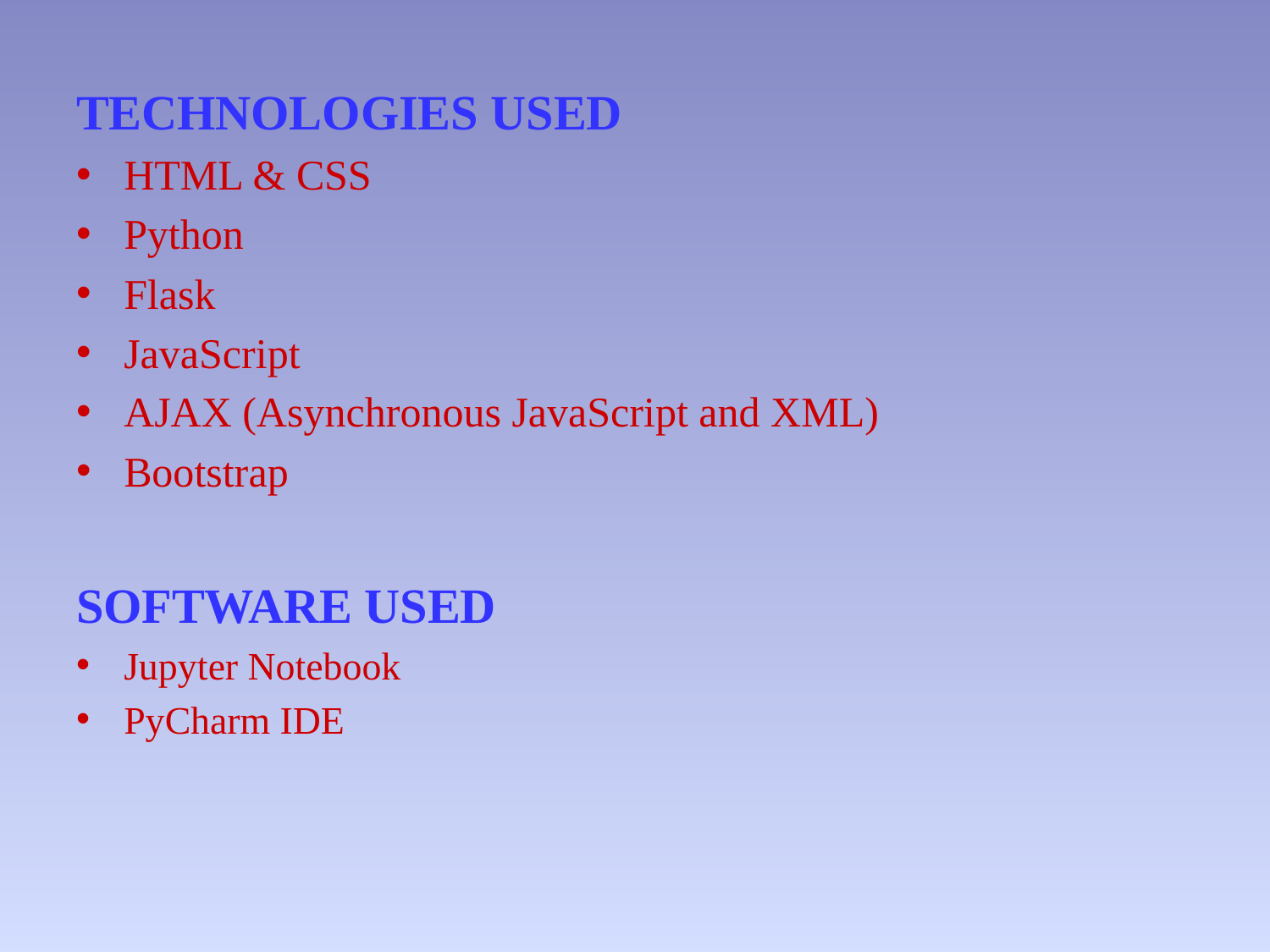

TECHNOLOGIES USED
HTML & CSS
Python
Flask
JavaScript
AJAX (Asynchronous JavaScript and XML)
Bootstrap

SOFTWARE USED
Jupyter Notebook
PyCharm IDE